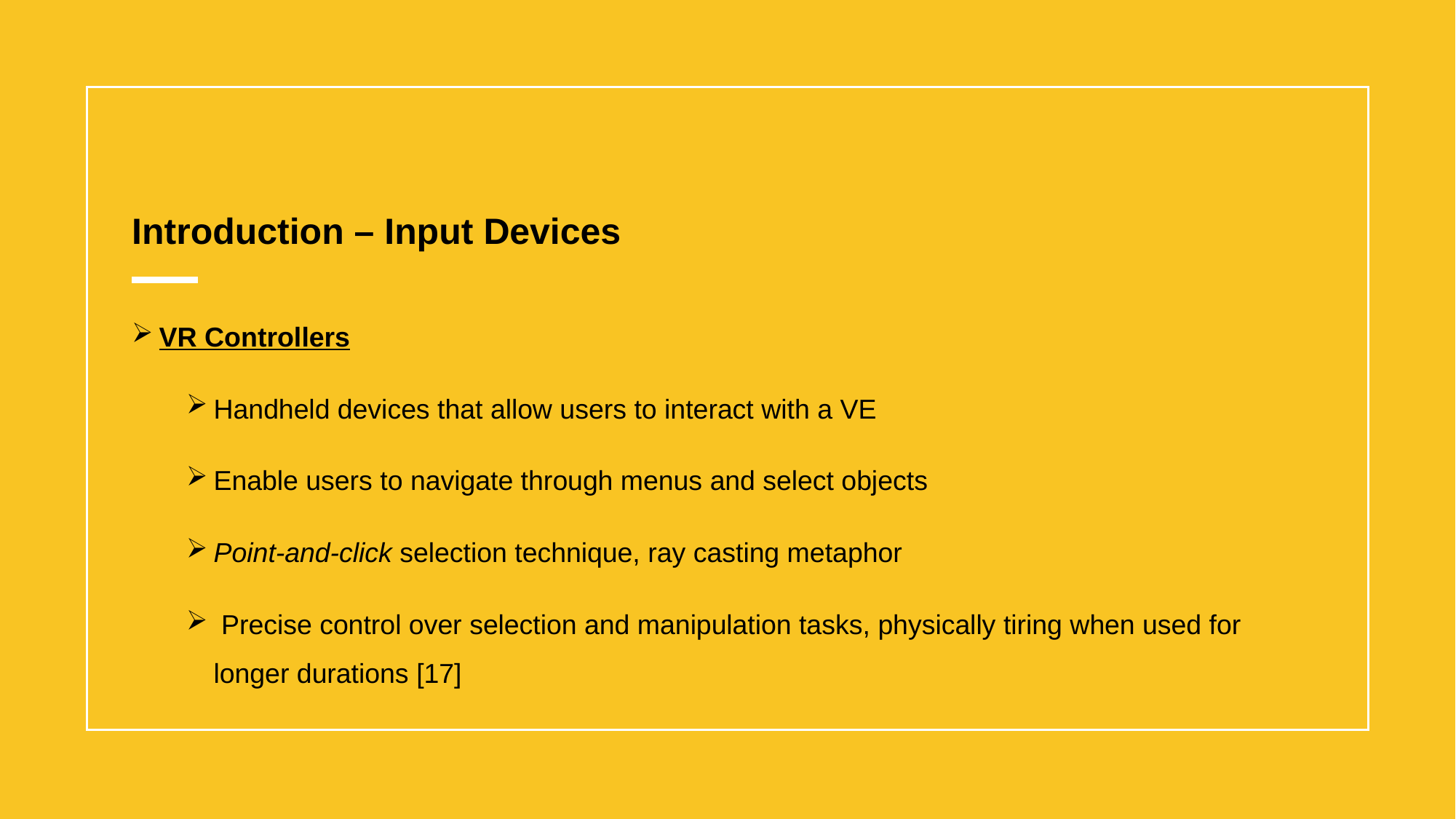

# Introduction – Input Devices
VR Controllers
Handheld devices that allow users to interact with a VE
Enable users to navigate through menus and select objects
Point-and-click selection technique, ray casting metaphor
 Precise control over selection and manipulation tasks, physically tiring when used for longer durations [17]